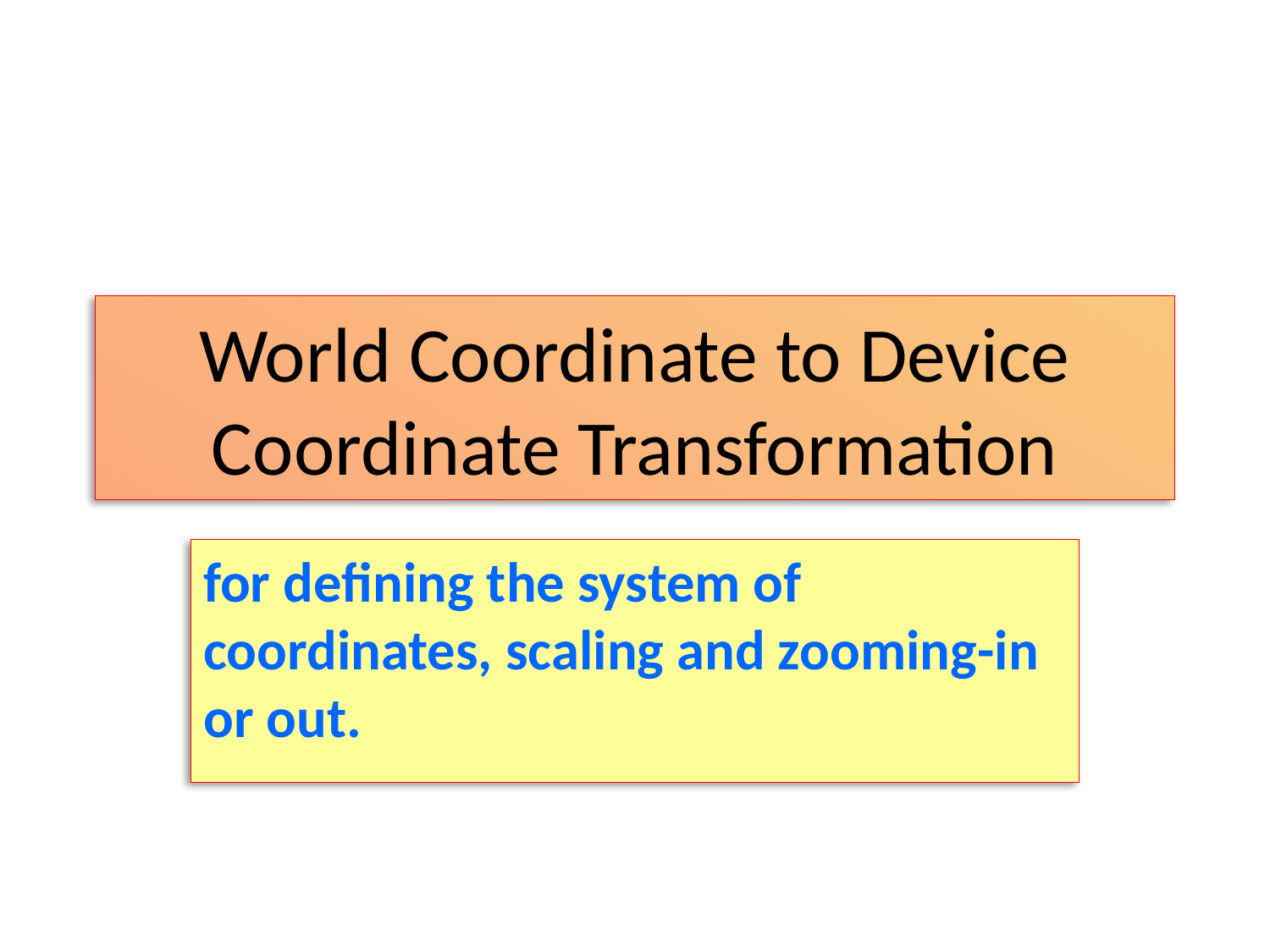

# World Coordinate to Device Coordinate Transformation
for defining the system of coordinates, scaling and zooming-in or out.